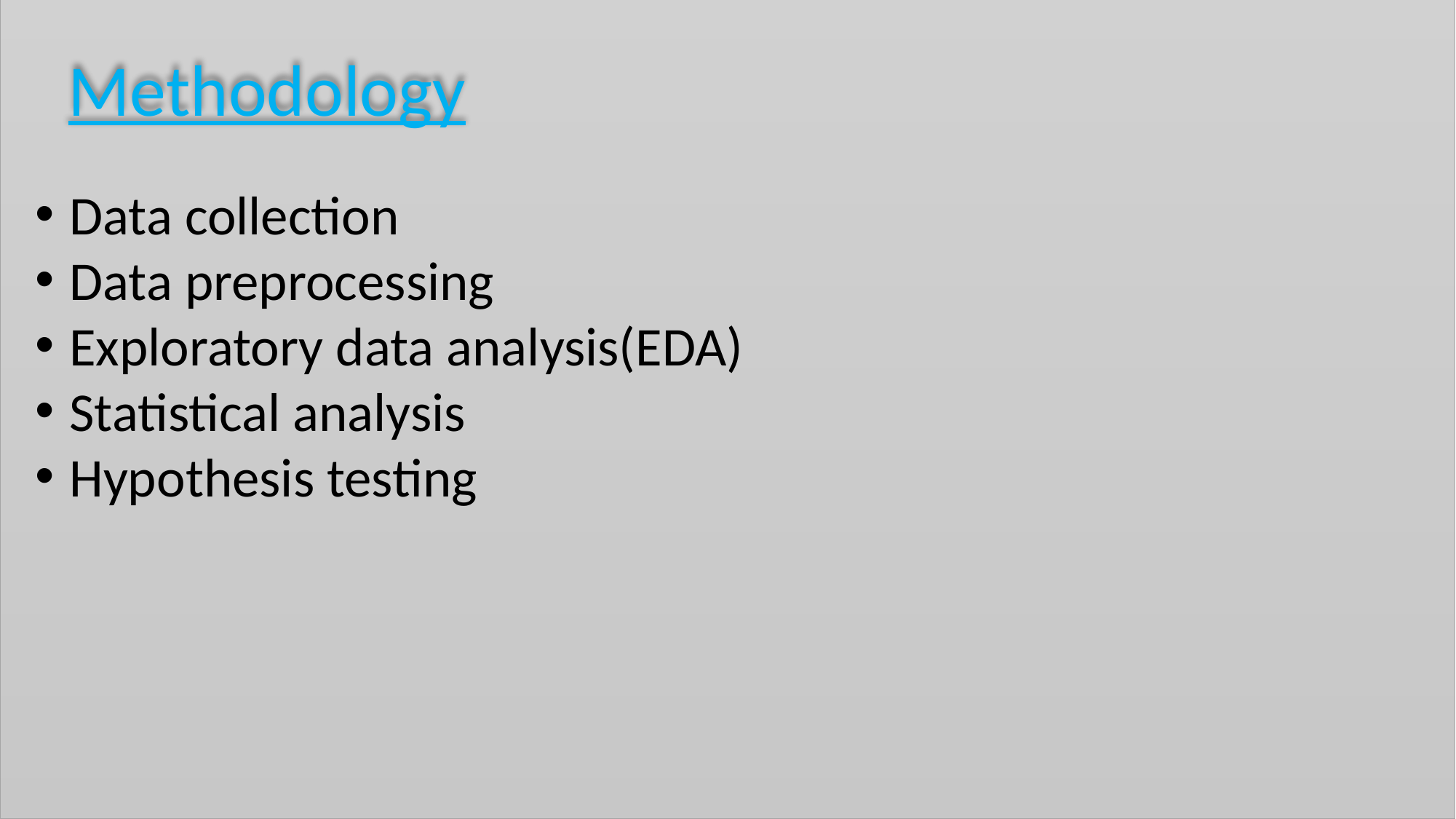

Methodology
Data collection
Data preprocessing
Exploratory data analysis(EDA)
Statistical analysis
Hypothesis testing